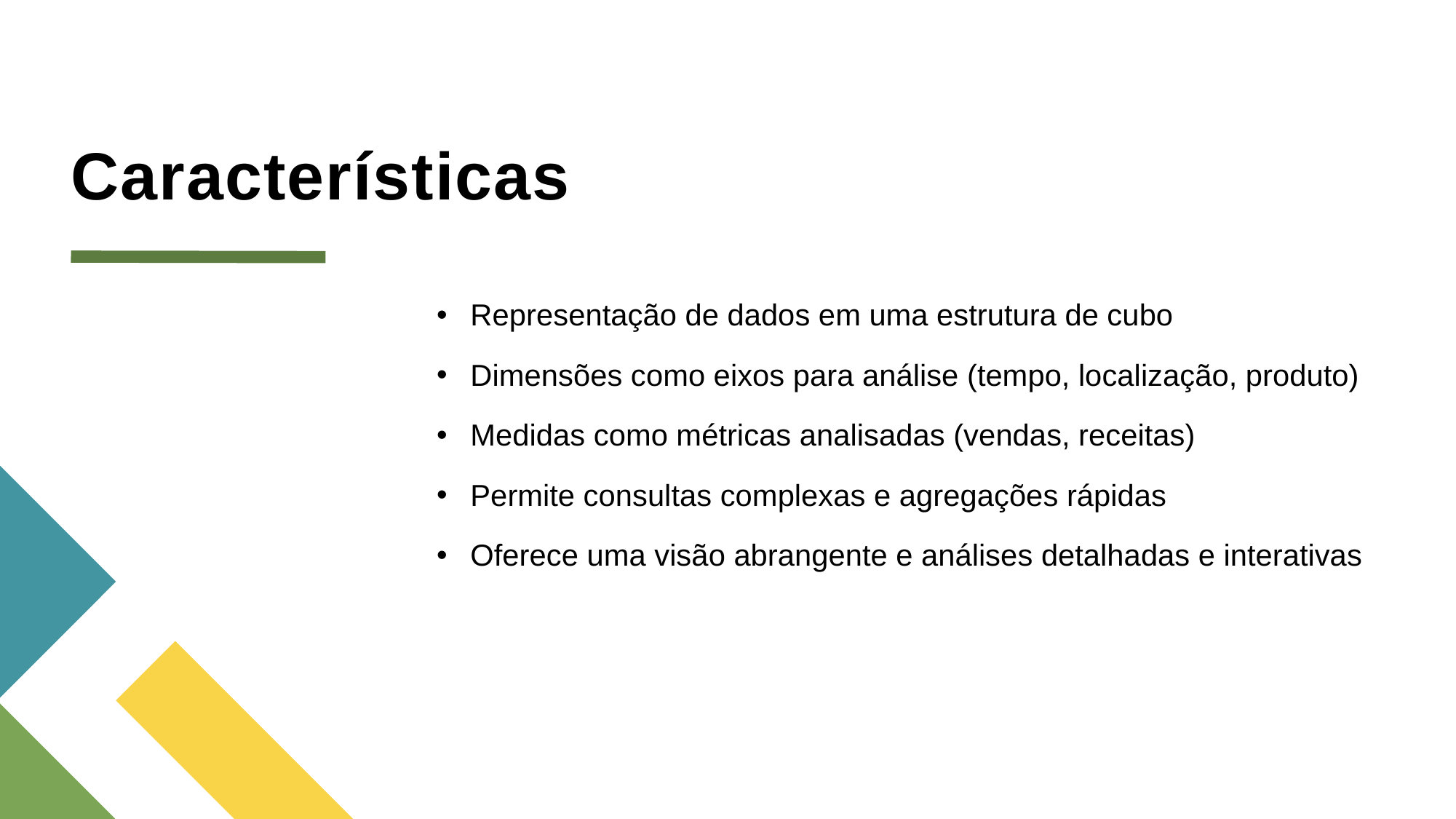

# Características
Representação de dados em uma estrutura de cubo
Dimensões como eixos para análise (tempo, localização, produto)
Medidas como métricas analisadas (vendas, receitas)
Permite consultas complexas e agregações rápidas
Oferece uma visão abrangente e análises detalhadas e interativas